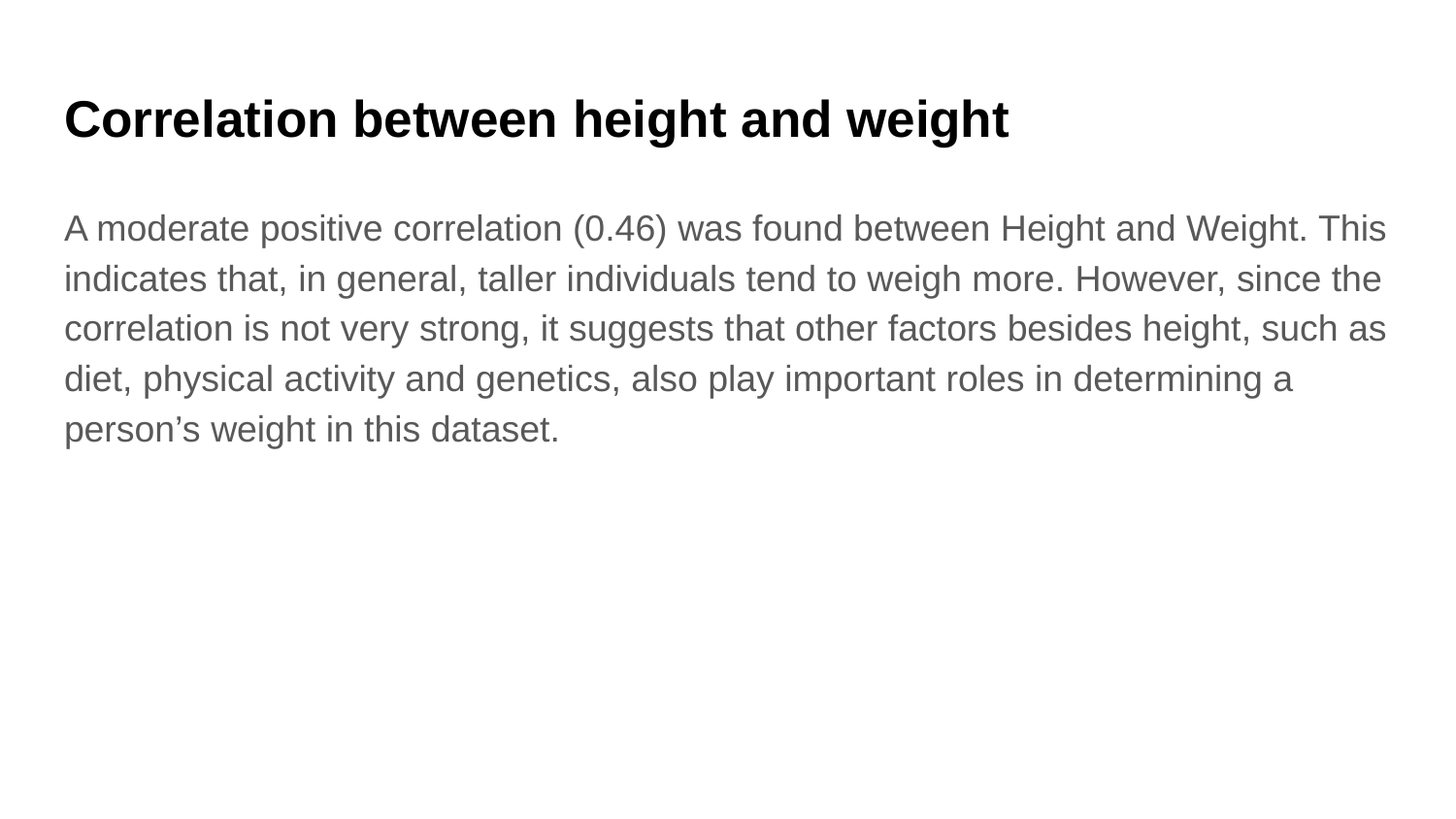

# Correlation between height and weight
A moderate positive correlation (0.46) was found between Height and Weight. This indicates that, in general, taller individuals tend to weigh more. However, since the correlation is not very strong, it suggests that other factors besides height, such as diet, physical activity and genetics, also play important roles in determining a person’s weight in this dataset.